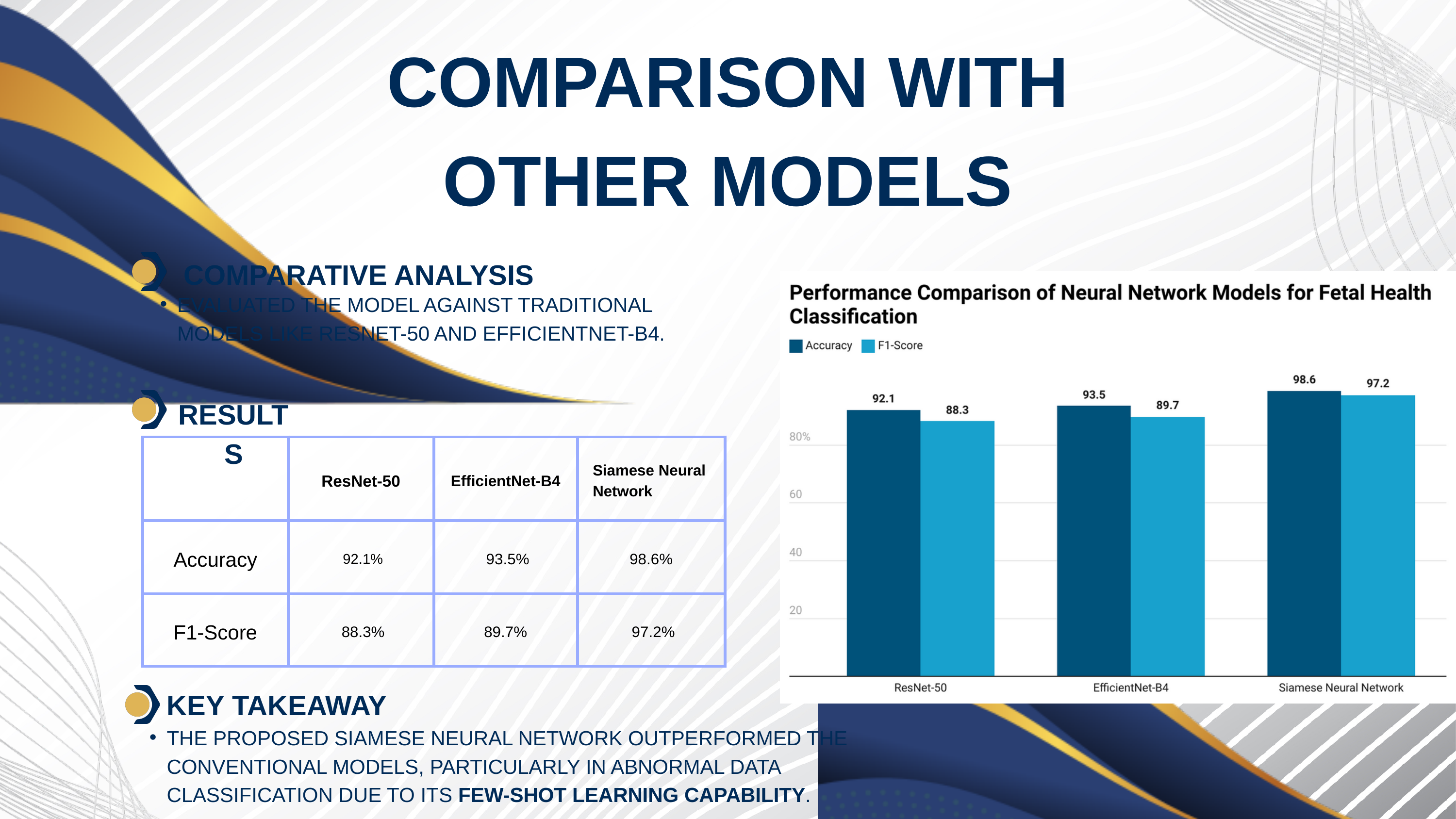

COMPARISON WITH OTHER MODELS
COMPARATIVE ANALYSIS

EVALUATED THE MODEL AGAINST TRADITIONAL MODELS LIKE RESNET-50 AND EFFICIENTNET-B4.

RESULTS

|  | ResNet-50 | EfficientNet-B4 | Siamese Neural Network |
| --- | --- | --- | --- |
| Accuracy | 92.1% | 93.5% | 98.6% |
| F1-Score | 88.3% | 89.7% | 97.2% |

KEY TAKEAWAY

THE PROPOSED SIAMESE NEURAL NETWORK OUTPERFORMED THE CONVENTIONAL MODELS, PARTICULARLY IN ABNORMAL DATA CLASSIFICATION DUE TO ITS FEW-SHOT LEARNING CAPABILITY.